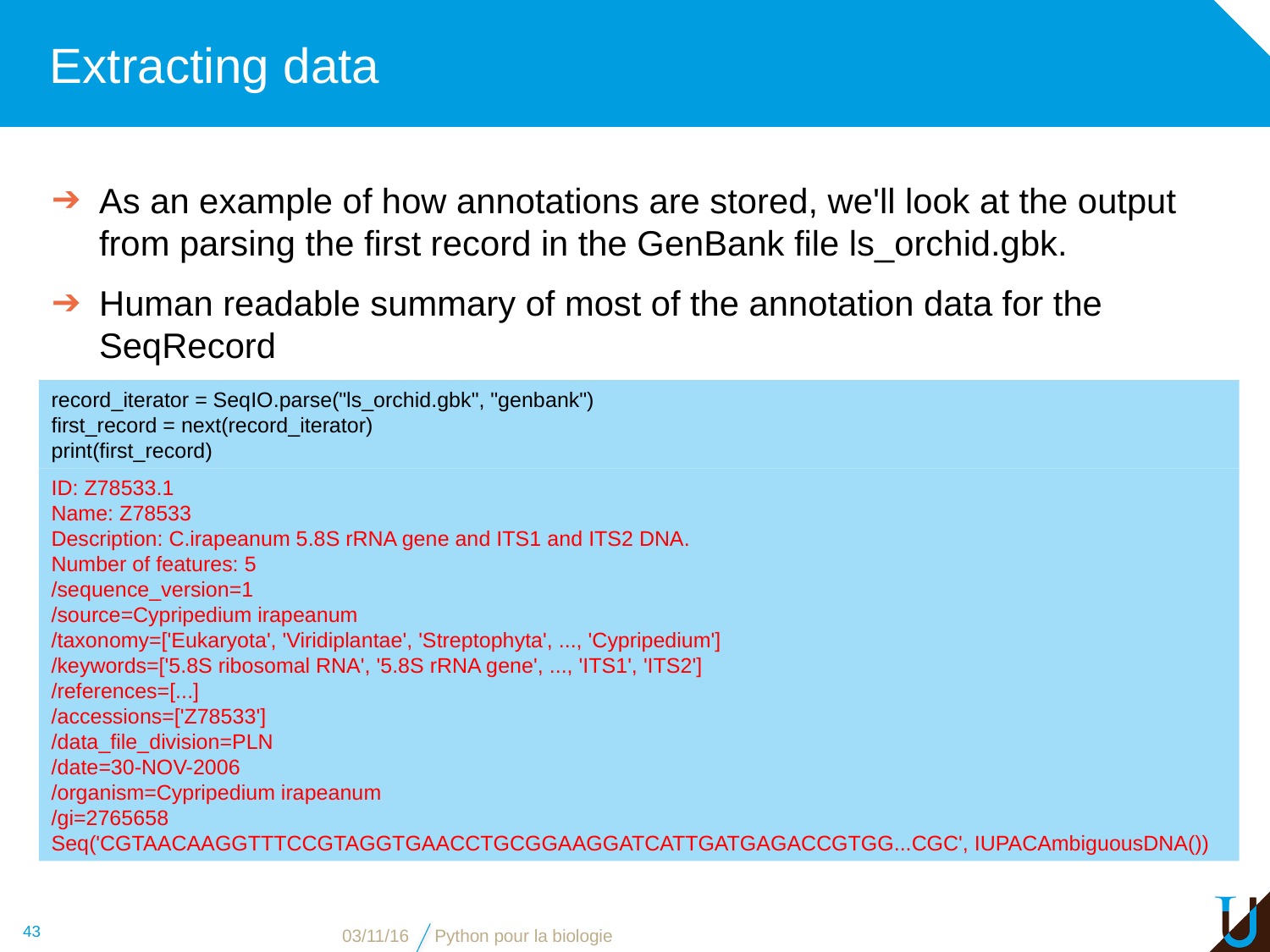

# Extracting data
As an example of how annotations are stored, we'll look at the output from parsing the first record in the GenBank file ls_orchid.gbk.

Human readable summary of most of the annotation data for the SeqRecord

record_iterator = SeqIO.parse("ls_orchid.gbk", "genbank")
first_record = next(record_iterator)
print(first_record)
ID: Z78533.1
Name: Z78533
Description: C.irapeanum 5.8S rRNA gene and ITS1 and ITS2 DNA.
Number of features: 5
/sequence_version=1
/source=Cypripedium irapeanum
/taxonomy=['Eukaryota', 'Viridiplantae', 'Streptophyta', ..., 'Cypripedium']
/keywords=['5.8S ribosomal RNA', '5.8S rRNA gene', ..., 'ITS1', 'ITS2']
/references=[...]
/accessions=['Z78533']
/data_file_division=PLN
/date=30-NOV-2006
/organism=Cypripedium irapeanum
/gi=2765658
Seq('CGTAACAAGGTTTCCGTAGGTGAACCTGCGGAAGGATCATTGATGAGACCGTGG...CGC', IUPACAmbiguousDNA())
43
03/11/16
Python pour la biologie